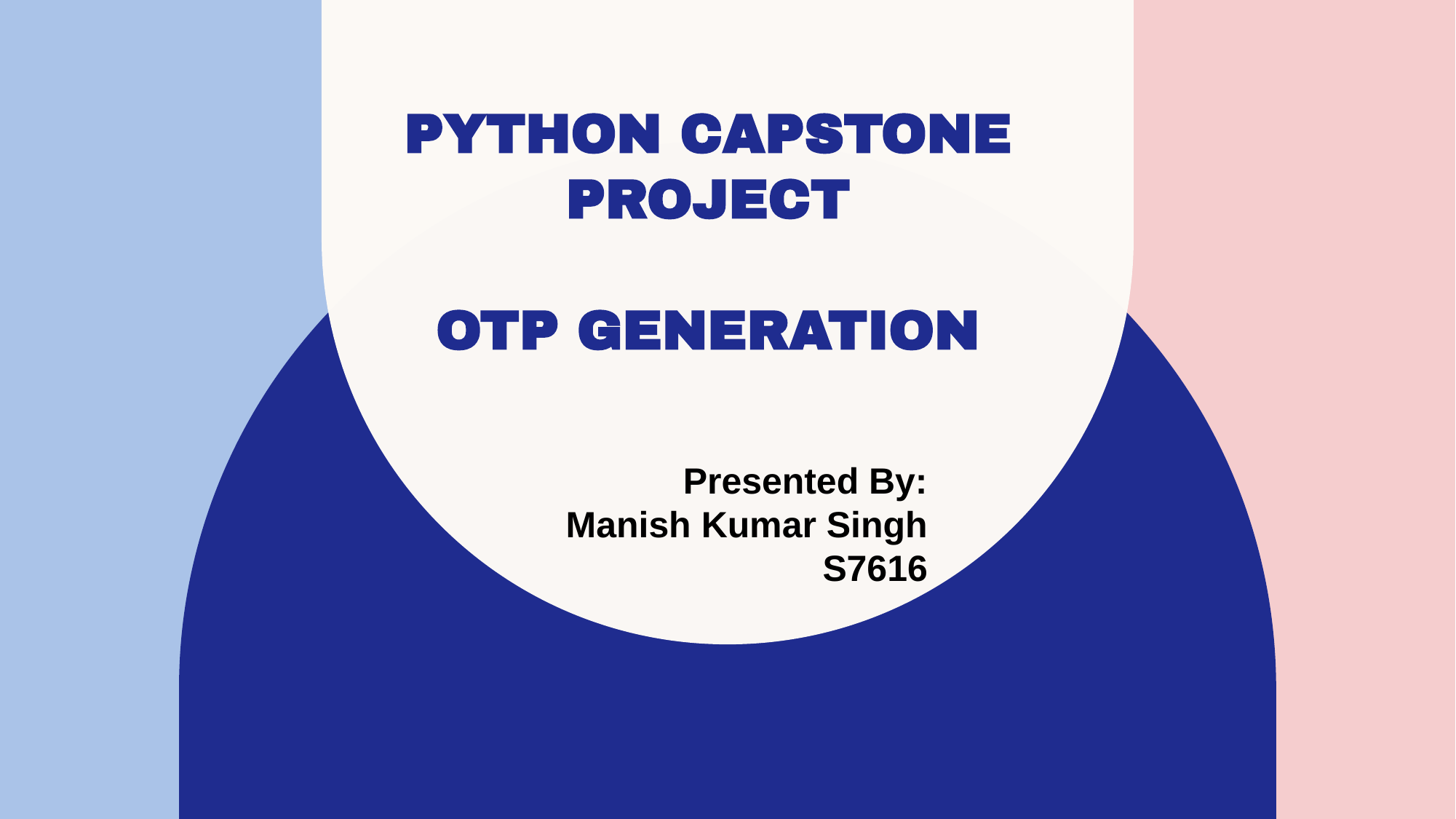

# python CAPSTONE PROJECT otp generation
Presented By:
Manish Kumar Singh
S7616